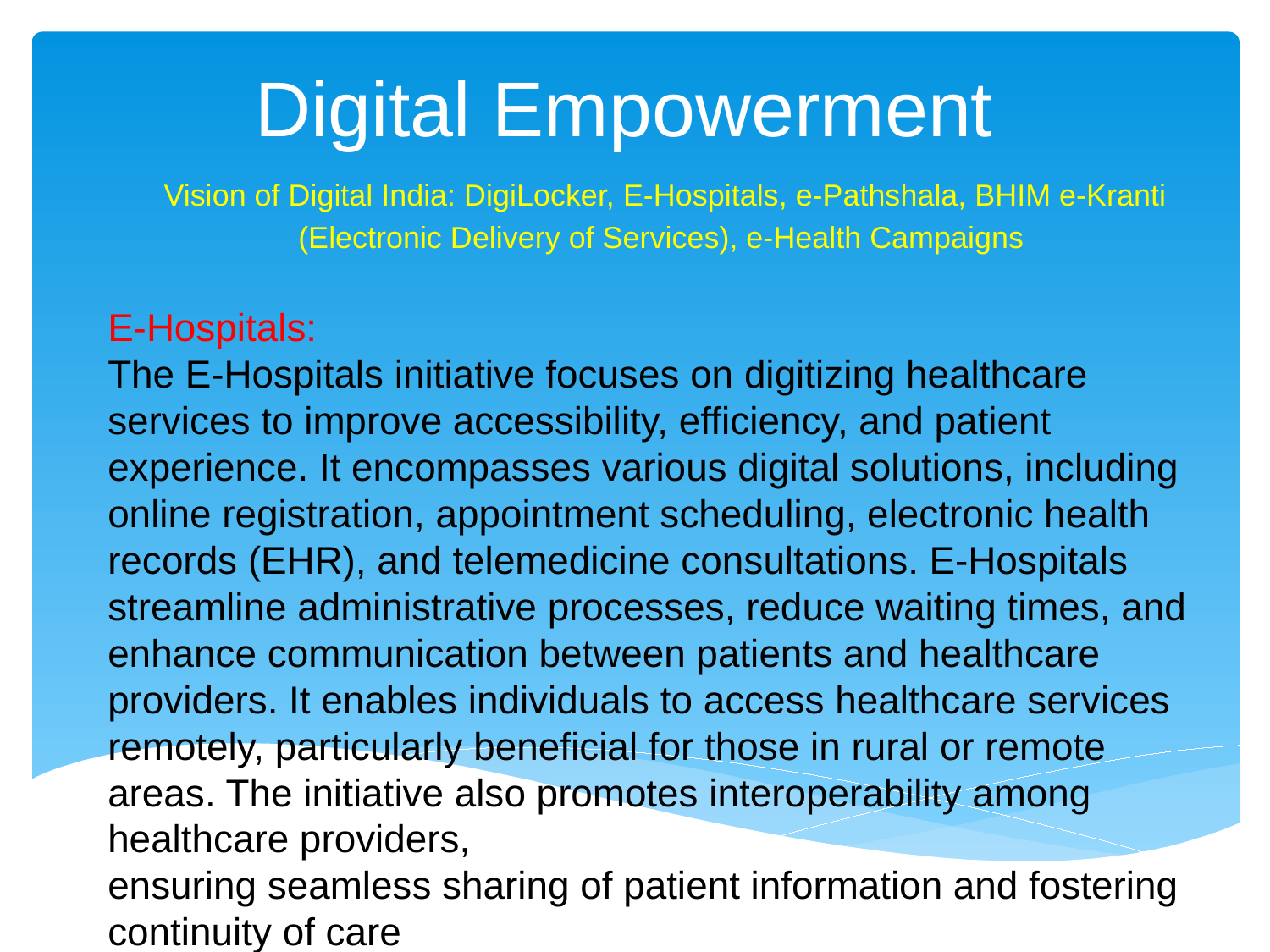

# Digital Empowerment
  Vision of Digital India: DigiLocker, E-Hospitals, e-Pathshala, BHIM e-Kranti
(Electronic Delivery of Services), e-Health Campaigns
E-Hospitals:
The E-Hospitals initiative focuses on digitizing healthcare services to improve accessibility, efficiency, and patient experience. It encompasses various digital solutions, including online registration, appointment scheduling, electronic health records (EHR), and telemedicine consultations. E-Hospitals streamline administrative processes, reduce waiting times, and enhance communication between patients and healthcare providers. It enables individuals to access healthcare services remotely, particularly beneficial for those in rural or remote areas. The initiative also promotes interoperability among healthcare providers,
ensuring seamless sharing of patient information and fostering continuity of care